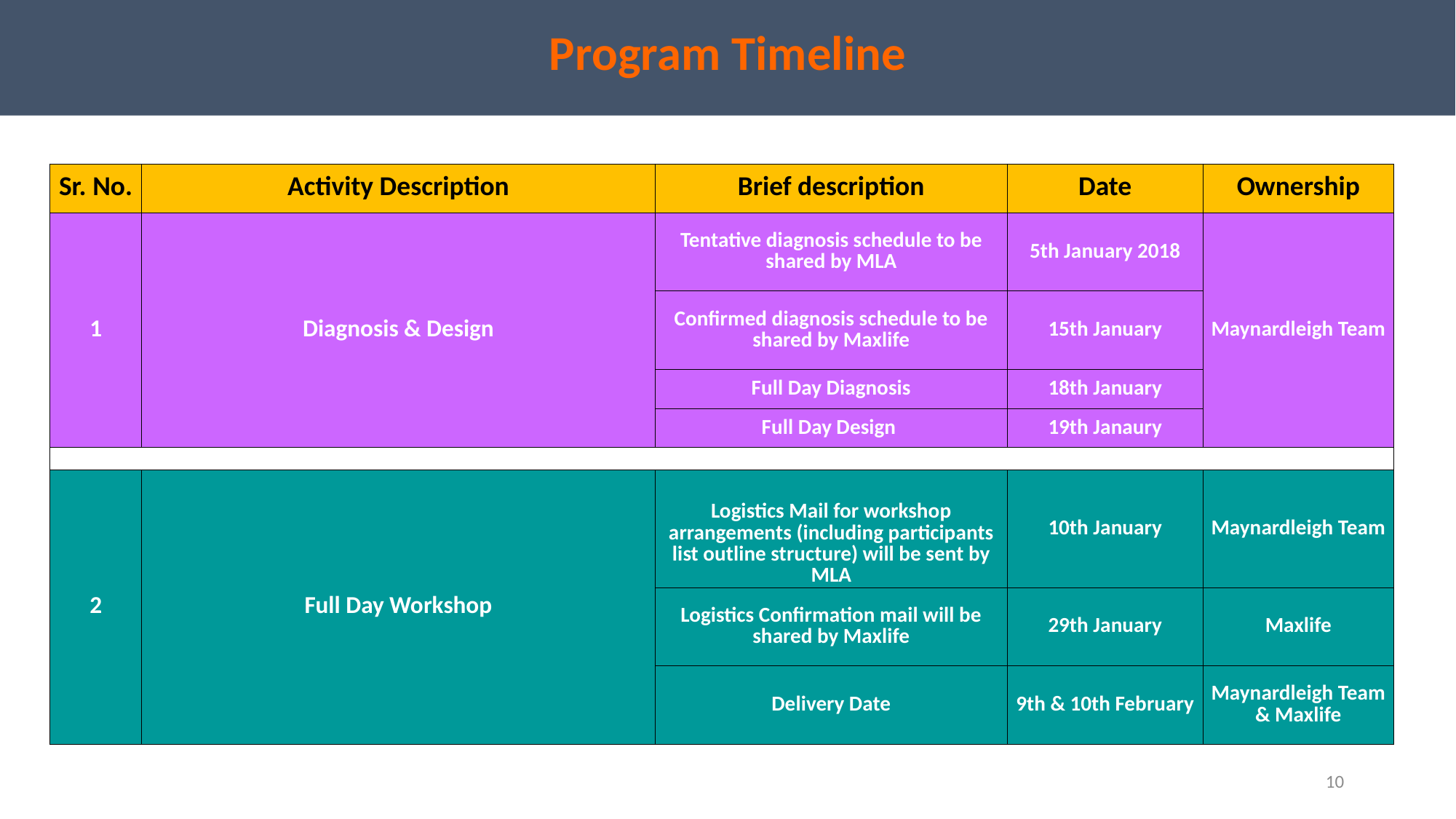

# Program Timeline
| Sr. No. | Activity Description | Brief description | Date | Ownership |
| --- | --- | --- | --- | --- |
| 1 | Diagnosis & Design | Tentative diagnosis schedule to be shared by MLA | 5th January 2018 | Maynardleigh Team |
|  |  | Confirmed diagnosis schedule to be shared by Maxlife | 15th January |  |
|  |  | Full Day Diagnosis | 18th January |  |
|  |  | Full Day Design | 19th Janaury |  |
|  |  |  |  |  |
| 2 | Full Day Workshop | Logistics Mail for workshop arrangements (including participants list outline structure) will be sent by MLA | 10th January | Maynardleigh Team |
|  |  | Logistics Confirmation mail will be shared by Maxlife | 29th January | Maxlife |
|  |  | Delivery Date | 9th & 10th February | Maynardleigh Team & Maxlife |
10